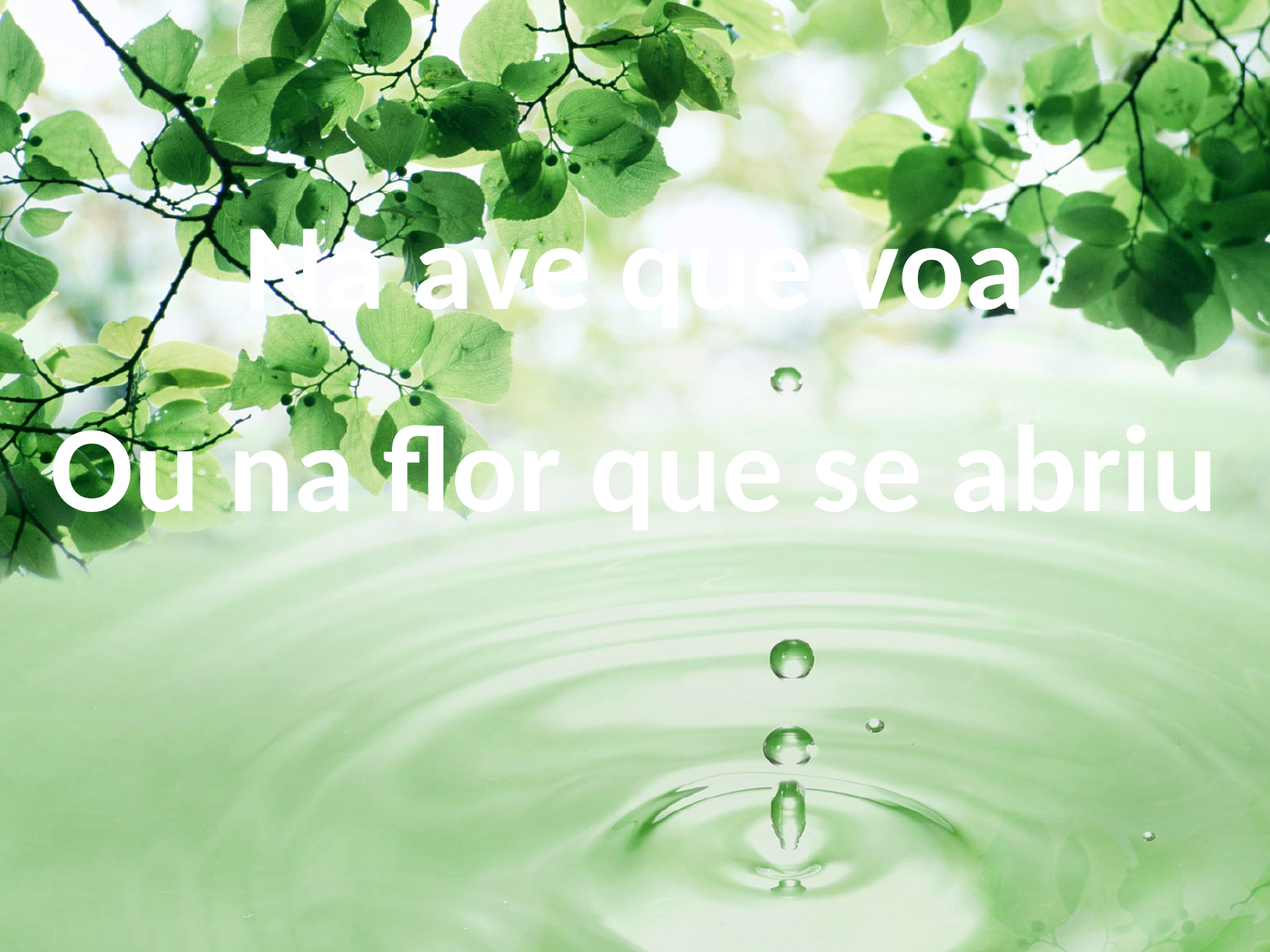

Na ave que voa
Ou na flor que se abriu